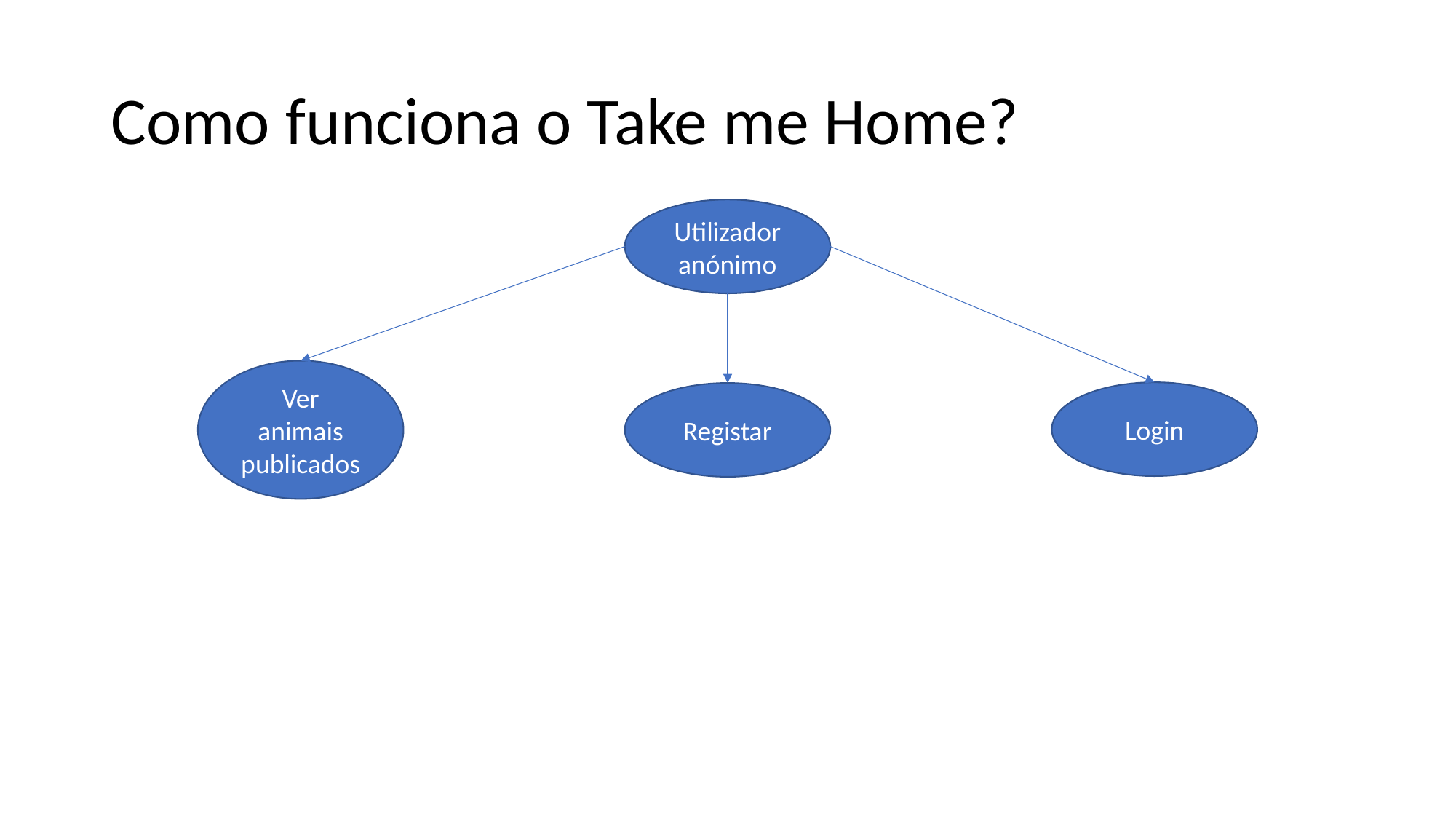

# Como funciona o Take me Home?
Utilizador anónimo
Ver animais publicados
Login
Registar